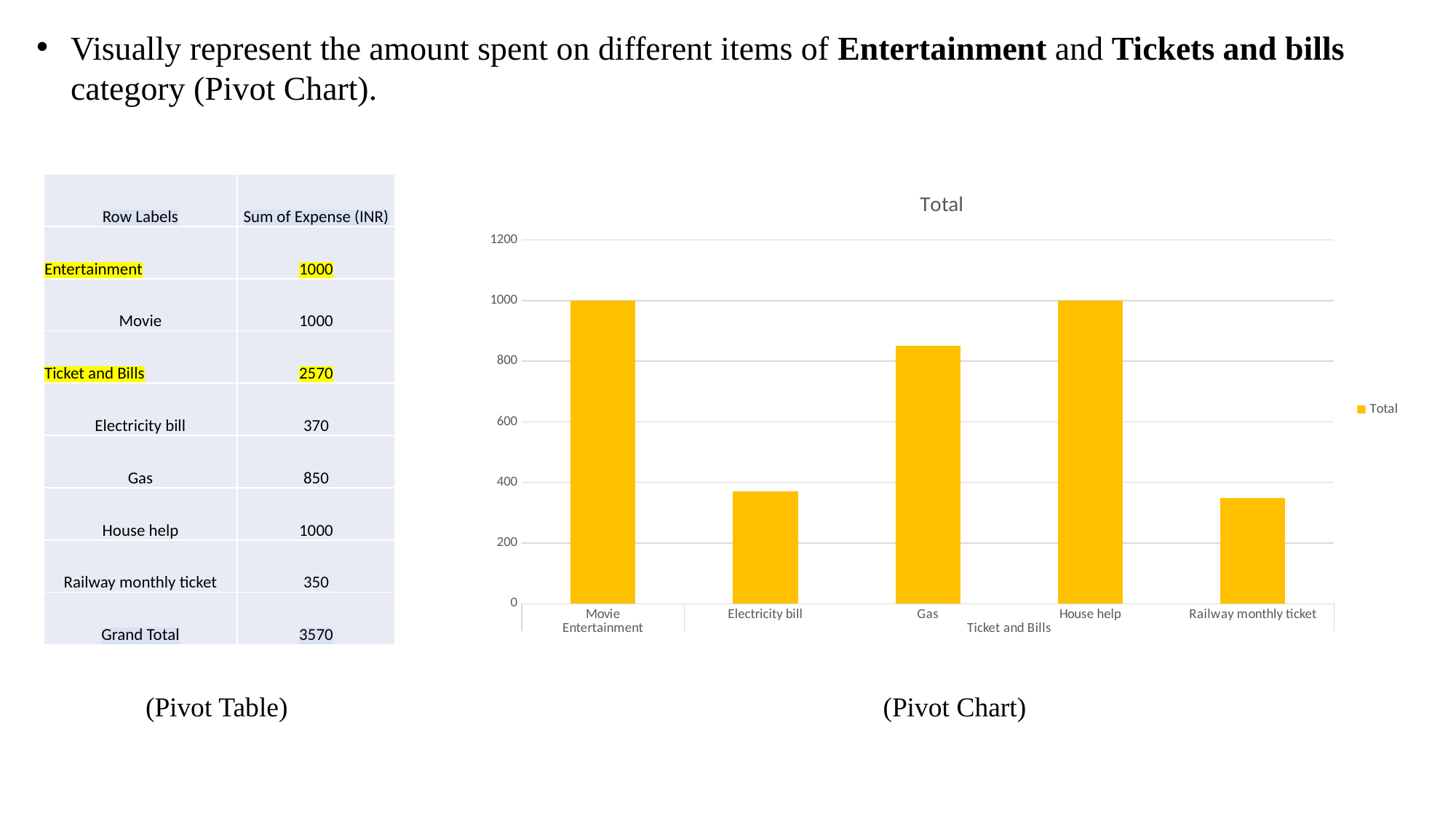

Visually represent the amount spent on different items of Entertainment and Tickets and bills category (Pivot Chart).

### Chart:

| Category | Total |
|---|---|
| Movie | 1000.0 |
| Electricity bill | 370.0 |
| Gas | 850.0 |
| House help | 1000.0 |
| Railway monthly ticket | 350.0 |
| Row Labels | Sum of Expense (INR) |
| --- | --- |
| Entertainment | 1000 |
| Movie | 1000 |
| Ticket and Bills | 2570 |
| Electricity bill | 370 |
| Gas | 850 |
| House help | 1000 |
| Railway monthly ticket | 350 |
| Grand Total | 3570 |
(Pivot Table)
(Pivot Chart)